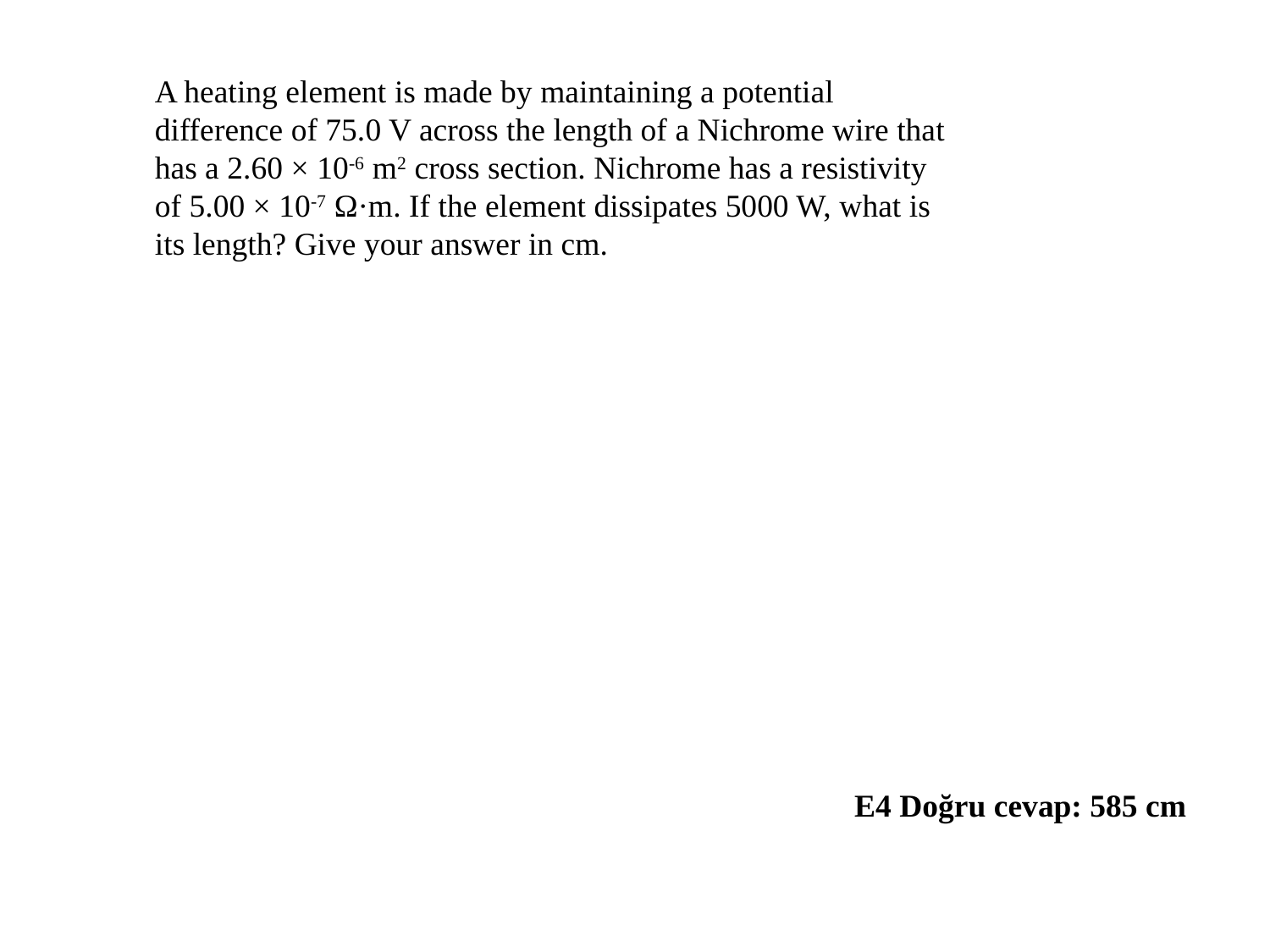

A heating element is made by maintaining a potential difference of 75.0 V across the length of a Nichrome wire that has a 2.60 × 10-6 m2 cross section. Nichrome has a resistivity of 5.00 × 10-7 Ω·m. If the element dissipates 5000 W, what is its length? Give your answer in cm.
E4 Doğru cevap: 585 cm